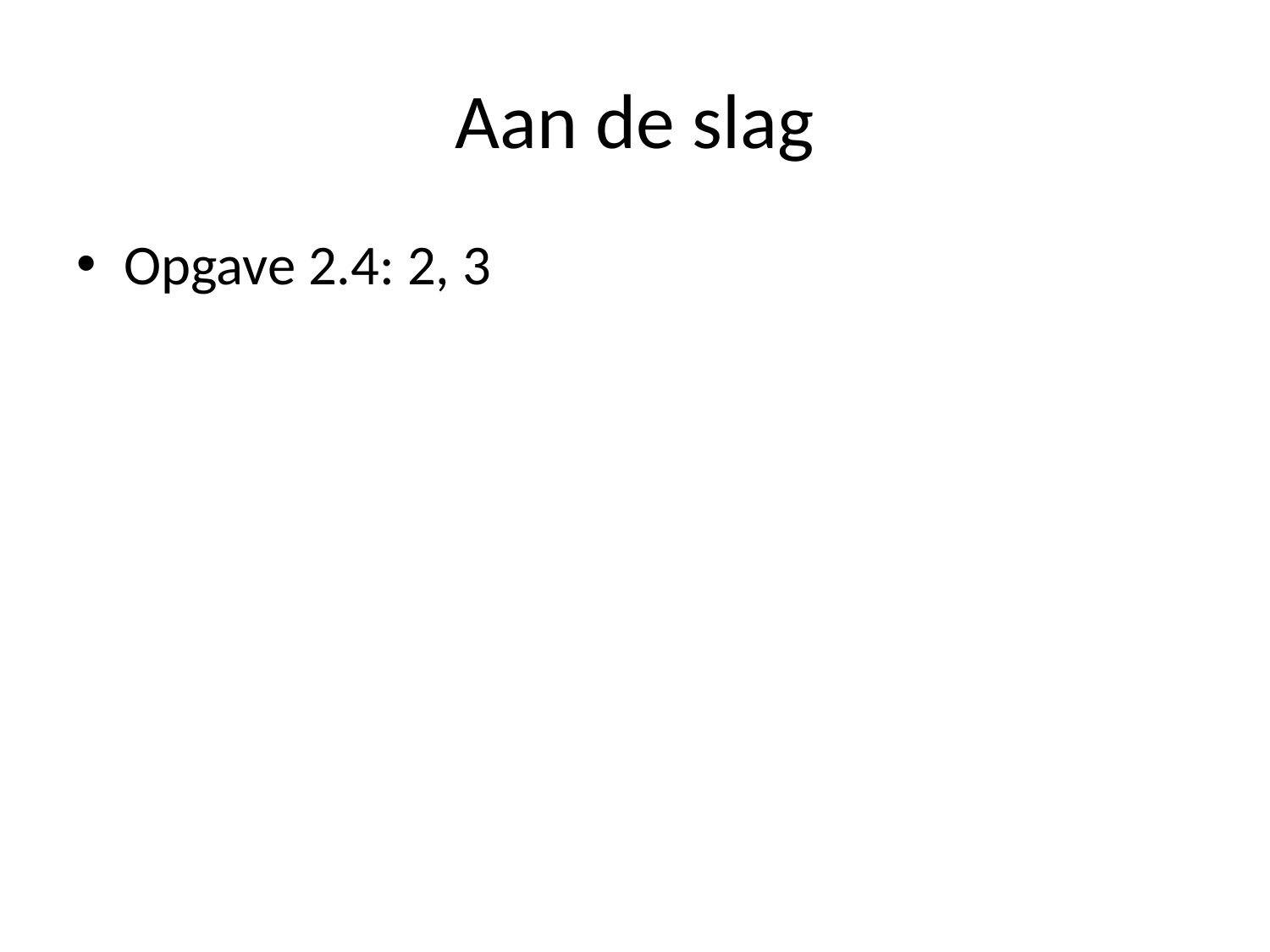

# Aan de slag
Opgave 2.4: 2, 3